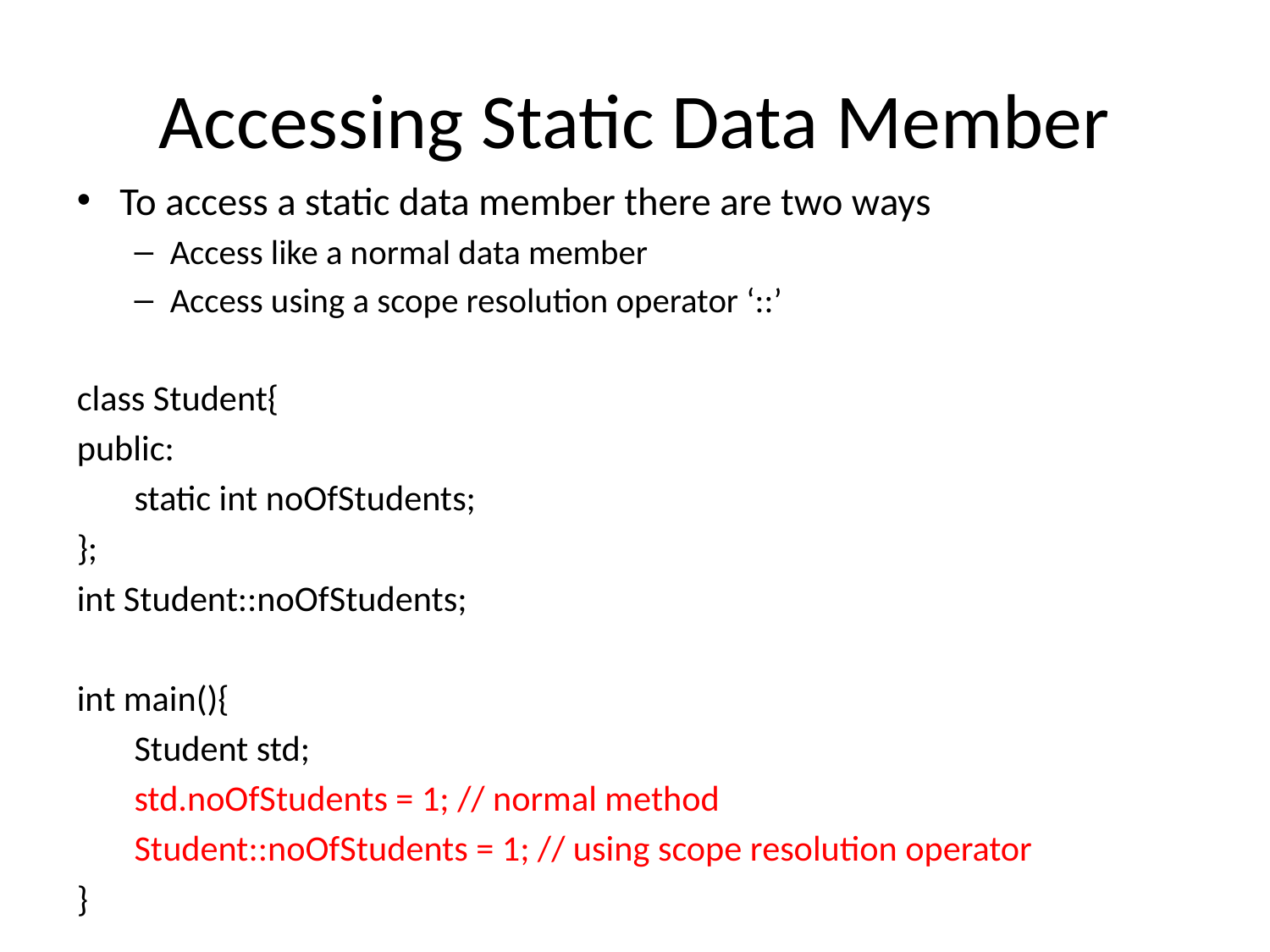

# Accessing Static Data Member
To access a static data member there are two ways
Access like a normal data member
Access using a scope resolution operator ‘::’

class Student{
public:
static int noOfStudents;
};
int Student::noOfStudents;

int main(){
Student std;
std.noOfStudents = 1; // normal method
Student::noOfStudents = 1; // using scope resolution operator
}